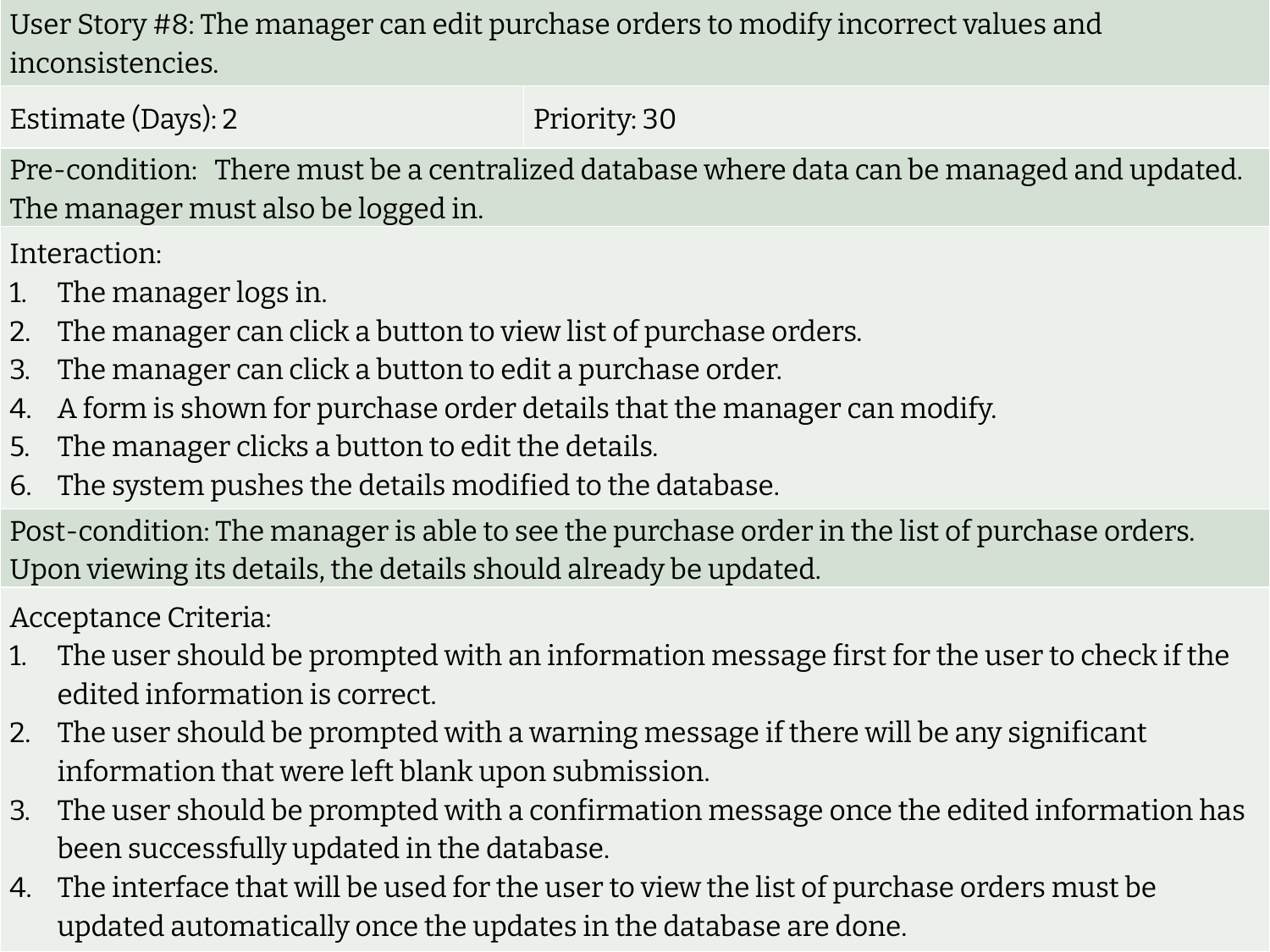

| User Story #8: The manager can edit purchase orders to modify incorrect values and inconsistencies. |  |
| --- | --- |
| Estimate (Days): 2 | Priority: 30 |
| Pre-condition: There must be a centralized database where data can be managed and updated. The manager must also be logged in. |  |
| Interaction: The manager logs in. The manager can click a button to view list of purchase orders. The manager can click a button to edit a purchase order. A form is shown for purchase order details that the manager can modify. The manager clicks a button to edit the details. The system pushes the details modified to the database. |  |
| Post-condition: The manager is able to see the purchase order in the list of purchase orders. Upon viewing its details, the details should already be updated. |  |
| Acceptance Criteria: The user should be prompted with an information message first for the user to check if the edited information is correct. The user should be prompted with a warning message if there will be any significant information that were left blank upon submission. The user should be prompted with a confirmation message once the edited information has been successfully updated in the database. The interface that will be used for the user to view the list of purchase orders must be updated automatically once the updates in the database are done. |  |
#